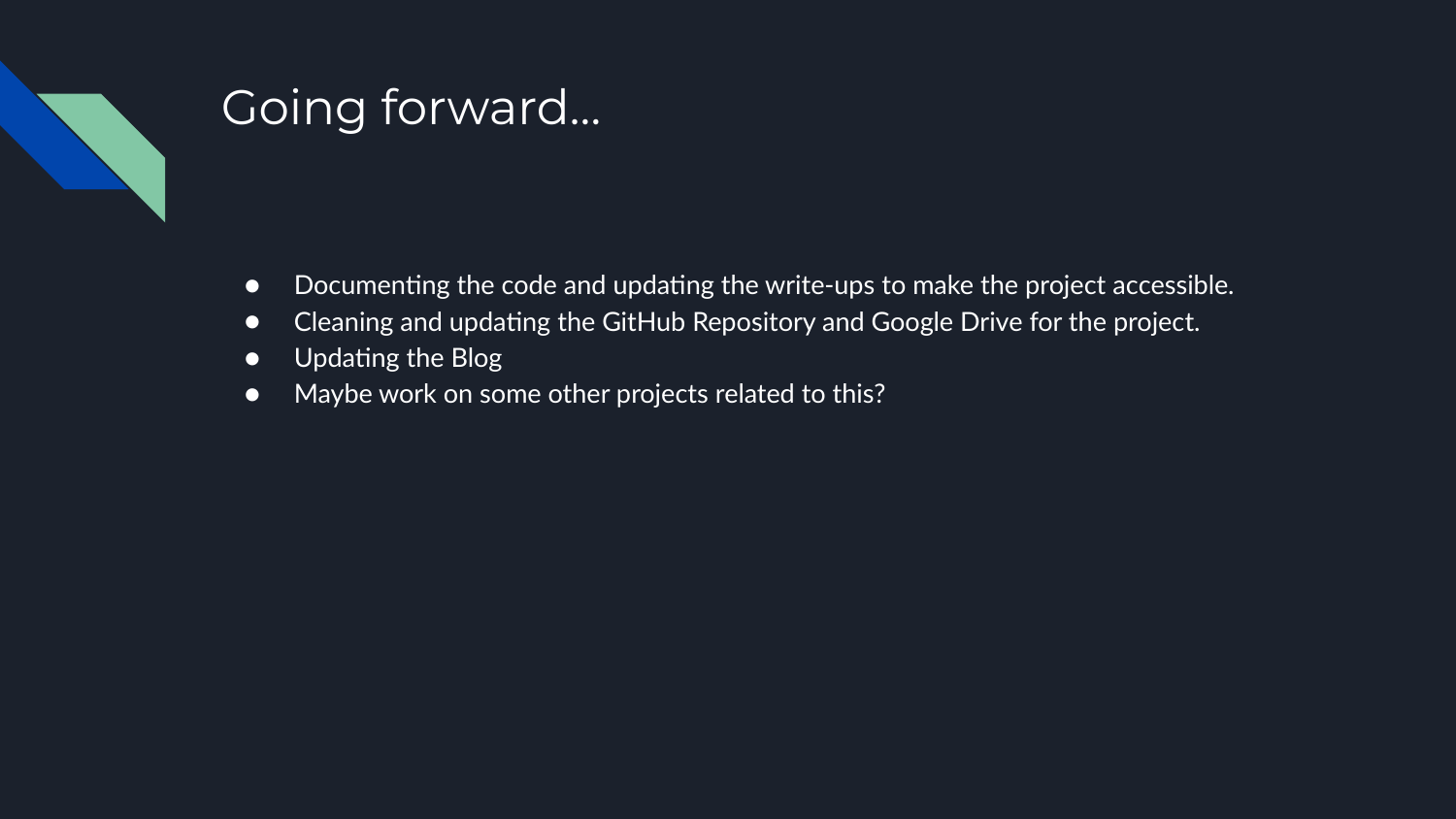

# Going forward…
Documenting the code and updating the write-ups to make the project accessible.
Cleaning and updating the GitHub Repository and Google Drive for the project.
Updating the Blog
Maybe work on some other projects related to this?